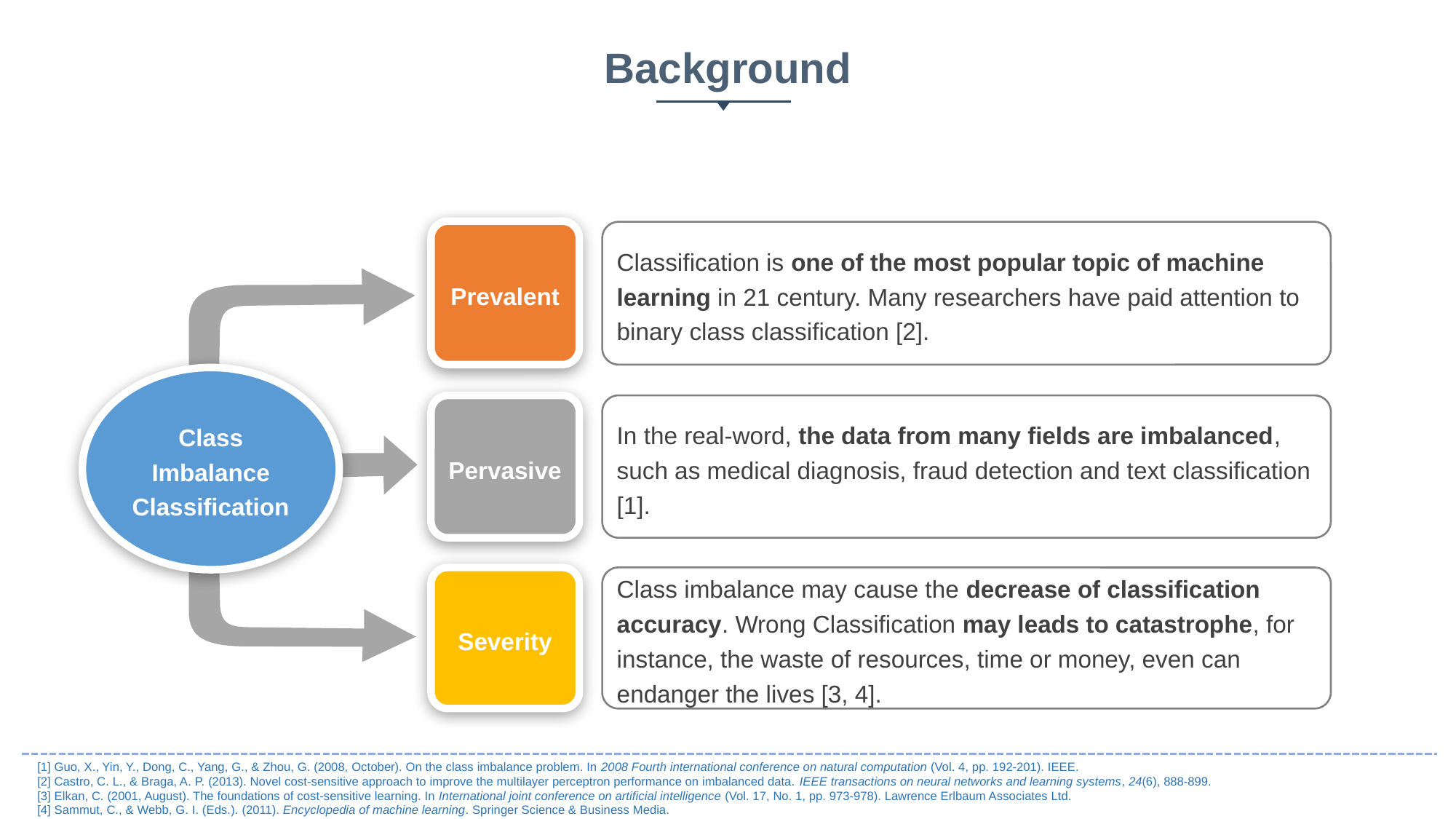

Background
Prevalent
Classification is one of the most popular topic of machine learning in 21 century. Many researchers have paid attention to binary class classification [2].

Class Imbalance Classification

Pervasive
In the real-word, the data from many fields are imbalanced, such as medical diagnosis, fraud detection and text classification [1].

Severity
Class imbalance may cause the decrease of classification accuracy. Wrong Classification may leads to catastrophe, for instance, the waste of resources, time or money, even can endanger the lives [3, 4].
[1] Guo, X., Yin, Y., Dong, C., Yang, G., & Zhou, G. (2008, October). On the class imbalance problem. In 2008 Fourth international conference on natural computation (Vol. 4, pp. 192-201). IEEE.
[2] Castro, C. L., & Braga, A. P. (2013). Novel cost-sensitive approach to improve the multilayer perceptron performance on imbalanced data. IEEE transactions on neural networks and learning systems, 24(6), 888-899.
[3] Elkan, C. (2001, August). The foundations of cost-sensitive learning. In International joint conference on artificial intelligence (Vol. 17, No. 1, pp. 973-978). Lawrence Erlbaum Associates Ltd.
[4] Sammut, C., & Webb, G. I. (Eds.). (2011). Encyclopedia of machine learning. Springer Science & Business Media.